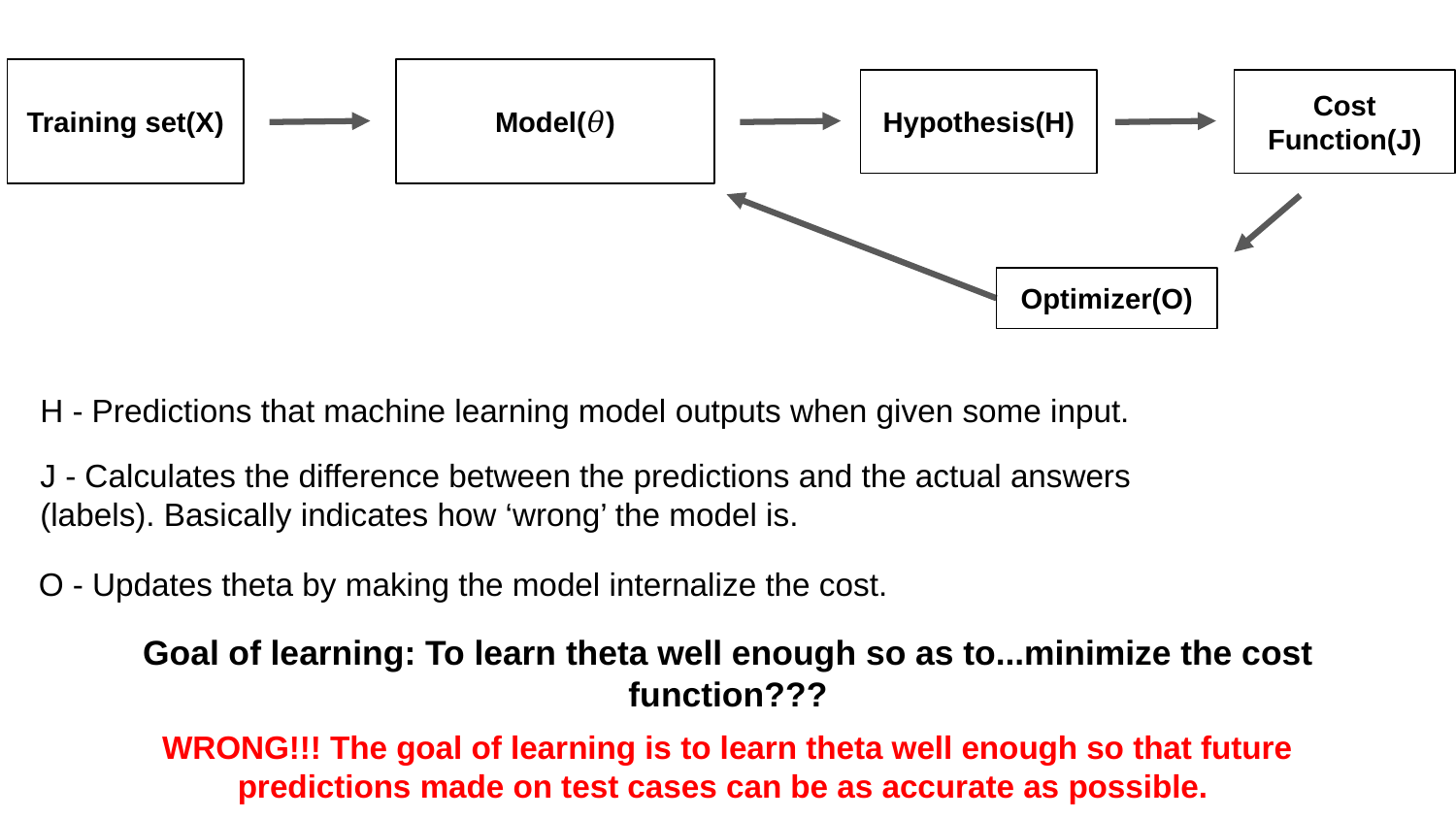

Training set(X)
Model(𝜃)
Hypothesis(H)
Cost Function(J)
Optimizer(O)
H - Predictions that machine learning model outputs when given some input.
J - Calculates the difference between the predictions and the actual answers (labels). Basically indicates how ‘wrong’ the model is.
O - Updates theta by making the model internalize the cost.
Goal of learning: To learn theta well enough so as to...minimize the cost function???
WRONG!!! The goal of learning is to learn theta well enough so that future predictions made on test cases can be as accurate as possible.